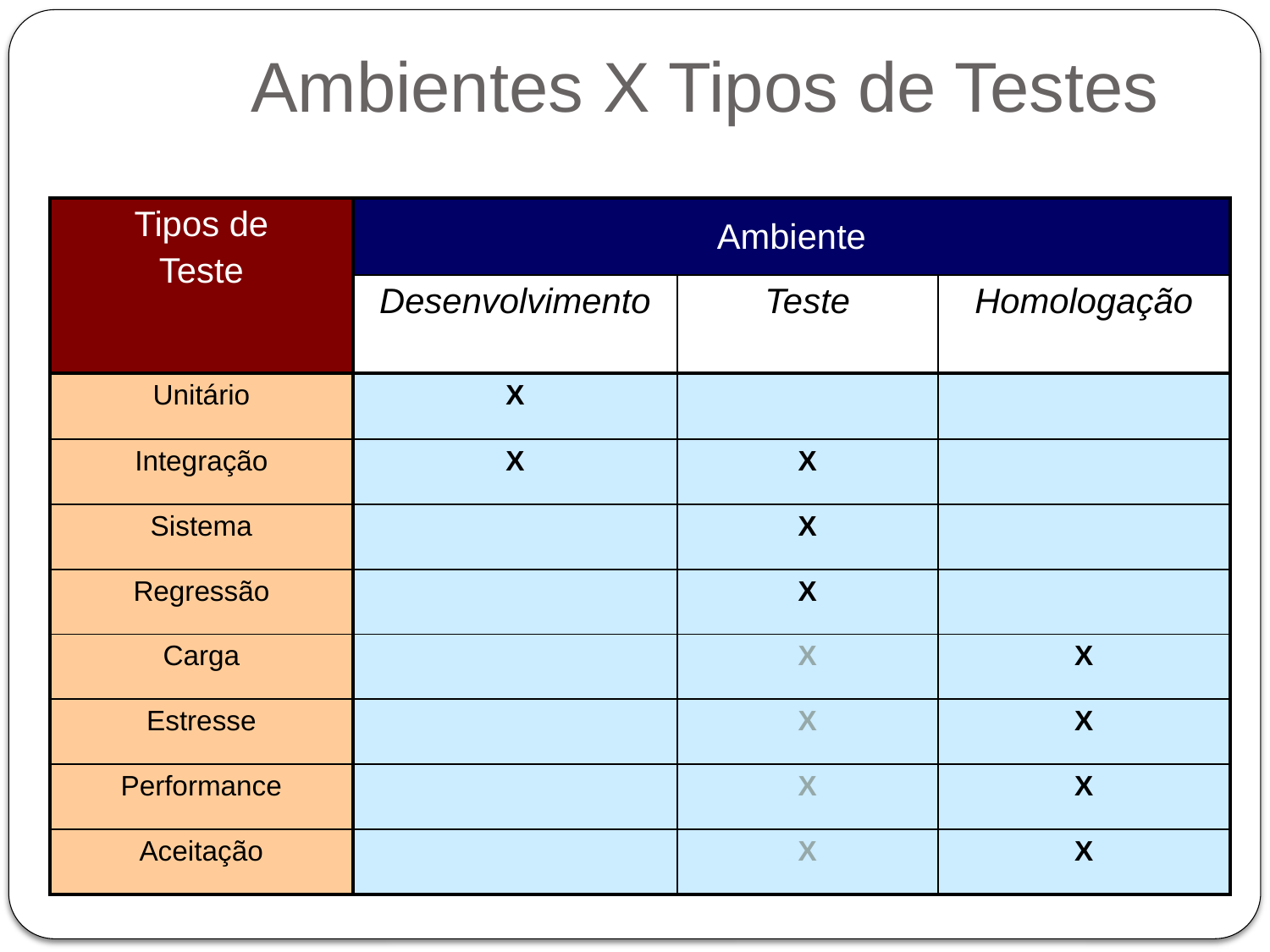

# Ambientes X Tipos de Testes
| Tipos de Teste | Ambiente |  |  |
| --- | --- | --- | --- |
|  | Desenvolvimento | Teste | Homologação |
| Unitário | X |  |  |
| Integração | X | X |  |
| Sistema |  | X |  |
| Regressão |  | X |  |
| Carga |  | X | X |
| Estresse |  | X | X |
| Performance |  | X | X |
| Aceitação |  | X | X |